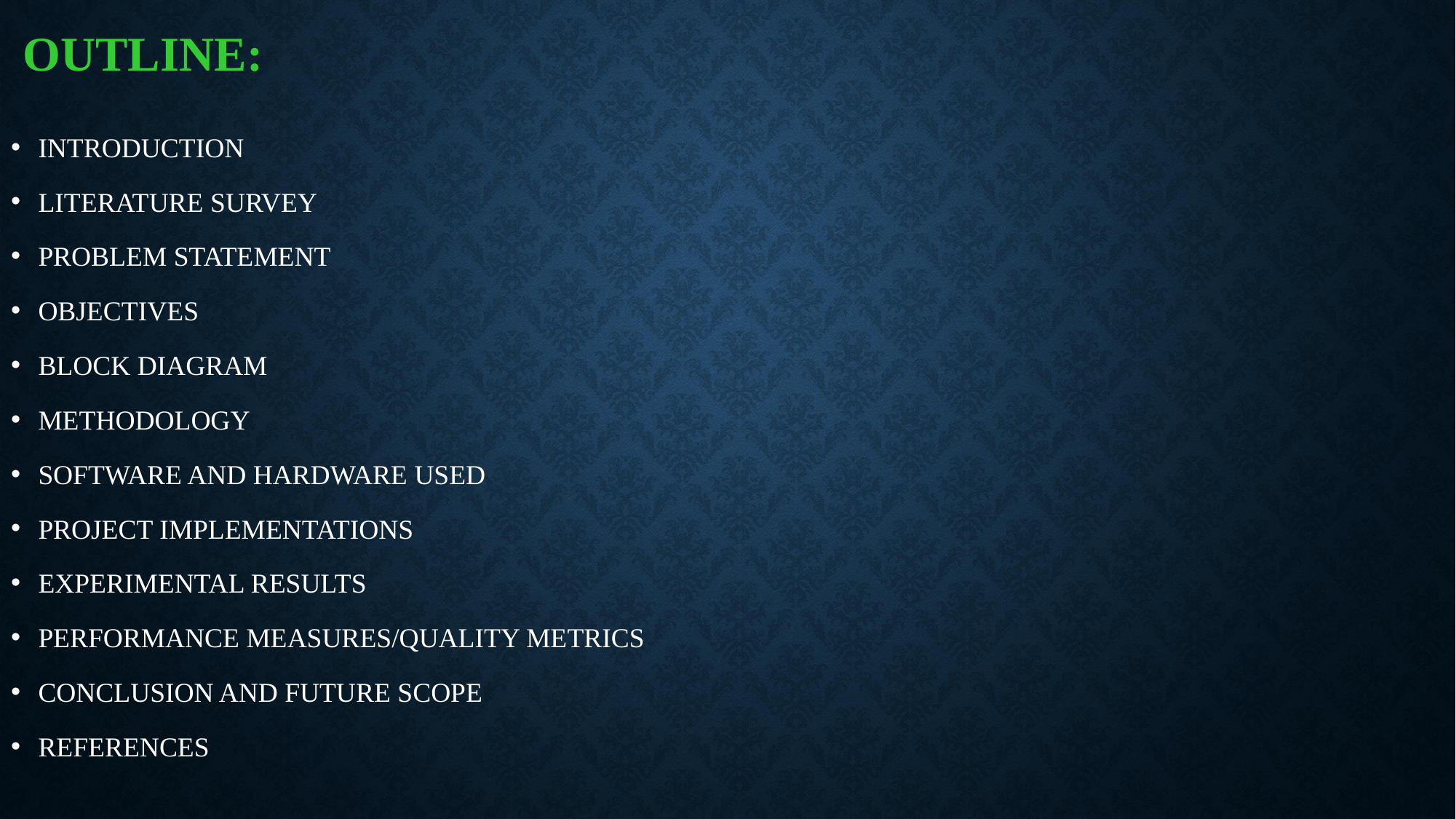

# OUTLINE:
INTRODUCTION
LITERATURE SURVEY
PROBLEM STATEMENT
OBJECTIVES
BLOCK DIAGRAM
METHODOLOGY
SOFTWARE AND HARDWARE USED
PROJECT IMPLEMENTATIONS
EXPERIMENTAL RESULTS
PERFORMANCE MEASURES/QUALITY METRICS
CONCLUSION AND FUTURE SCOPE
REFERENCES